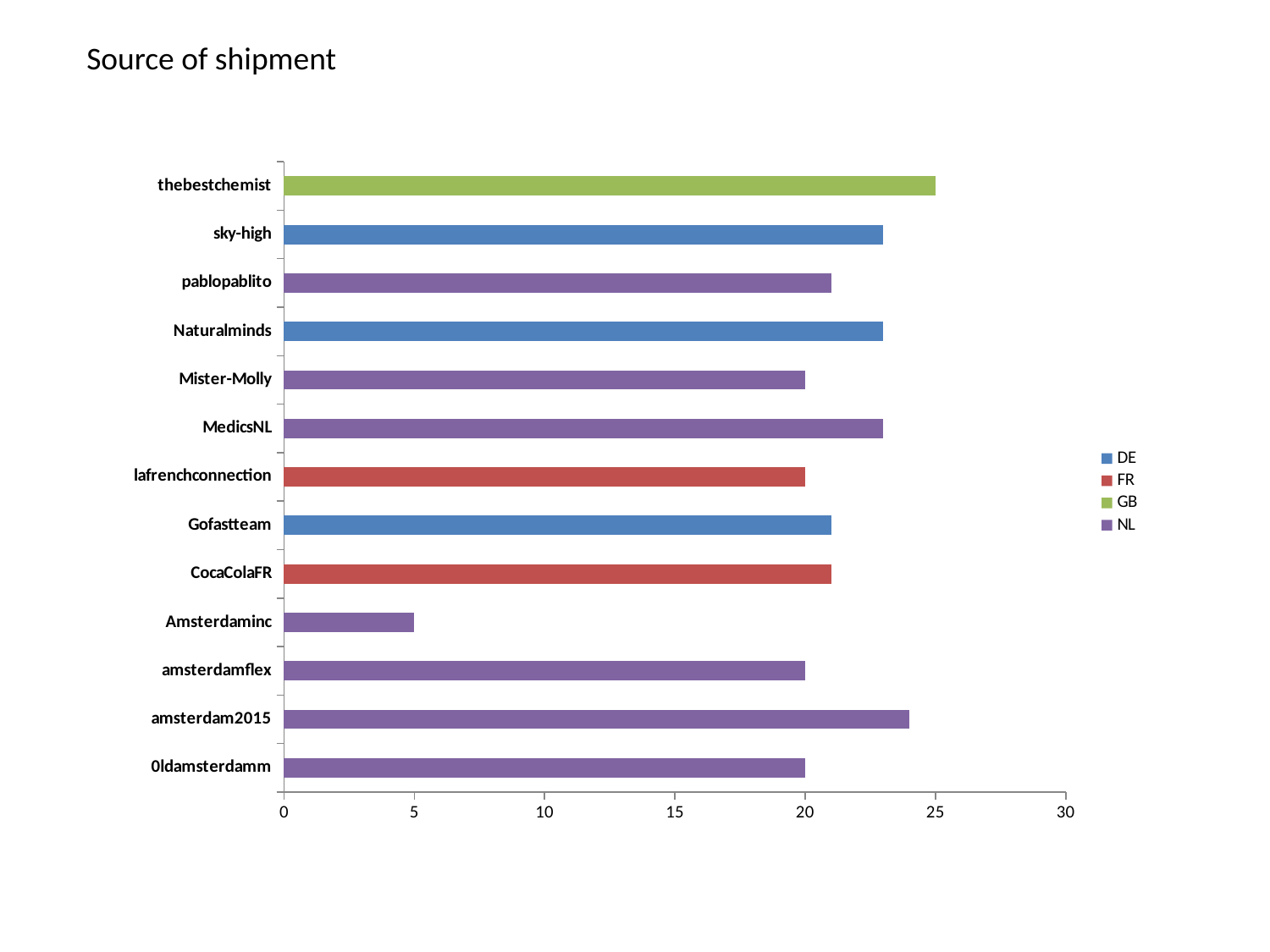

Source of shipment

### Chart

| Category | DE | FR | GB | NL |
|---|---|---|---|---|
| 0ldamsterdamm | 0.0 | 0.0 | 0.0 | 20.0 |
| amsterdam2015 | 0.0 | 0.0 | 0.0 | 24.0 |
| amsterdamflex | 0.0 | 0.0 | 0.0 | 20.0 |
| Amsterdaminc | 0.0 | 0.0 | 0.0 | 5.0 |
| CocaColaFR | 0.0 | 21.0 | 0.0 | 0.0 |
| Gofastteam | 21.0 | 0.0 | 0.0 | 0.0 |
| lafrenchconnection | 0.0 | 20.0 | 0.0 | 0.0 |
| MedicsNL | 0.0 | 0.0 | 0.0 | 23.0 |
| Mister-Molly | 0.0 | 0.0 | 0.0 | 20.0 |
| Naturalminds | 23.0 | 0.0 | 0.0 | 0.0 |
| pablopablito | 0.0 | 0.0 | 0.0 | 21.0 |
| sky-high | 23.0 | 0.0 | 0.0 | 0.0 |
| thebestchemist | 0.0 | 0.0 | 25.0 | 0.0 |